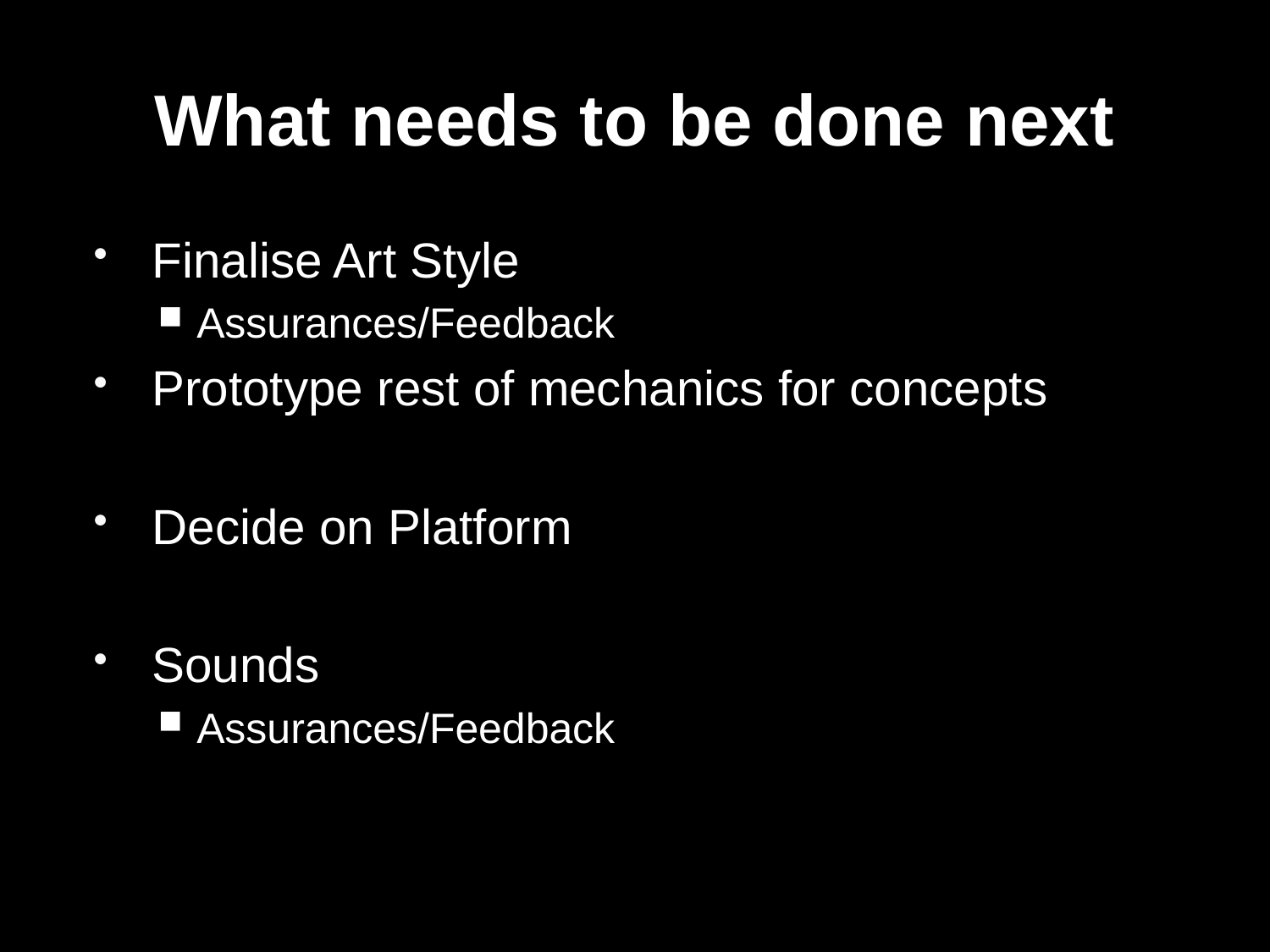

# What needs to be done next
Finalise Art Style
Assurances/Feedback
Prototype rest of mechanics for concepts

Decide on Platform

Sounds
Assurances/Feedback